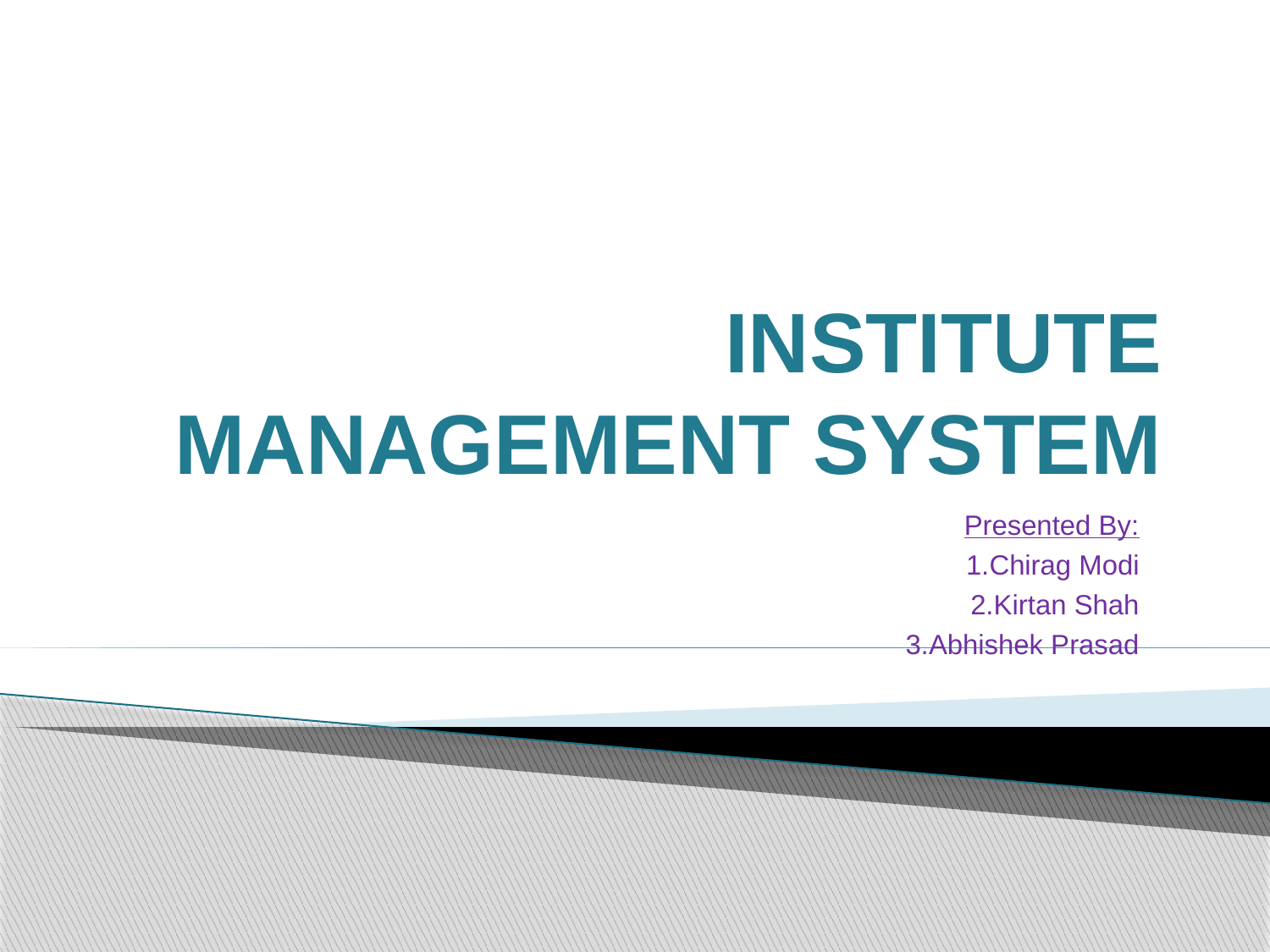

# INSTITUTE MANAGEMENT SYSTEM
Presented By:
1.Chirag Modi
        2.Kirtan Shah
 3.Abhishek Prasad